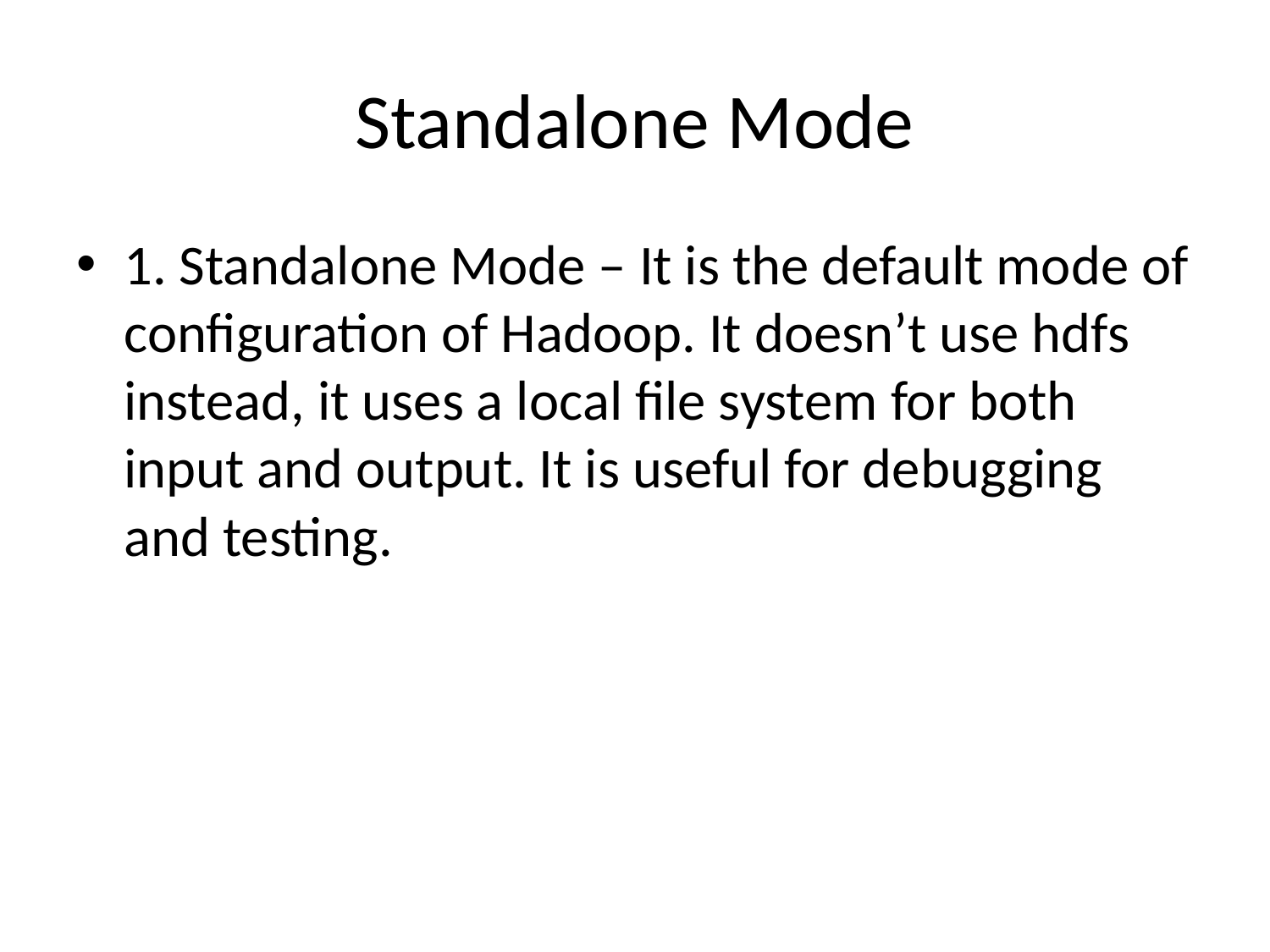

# Standalone Mode
1. Standalone Mode – It is the default mode of configuration of Hadoop. It doesn’t use hdfs instead, it uses a local file system for both input and output. It is useful for debugging and testing.